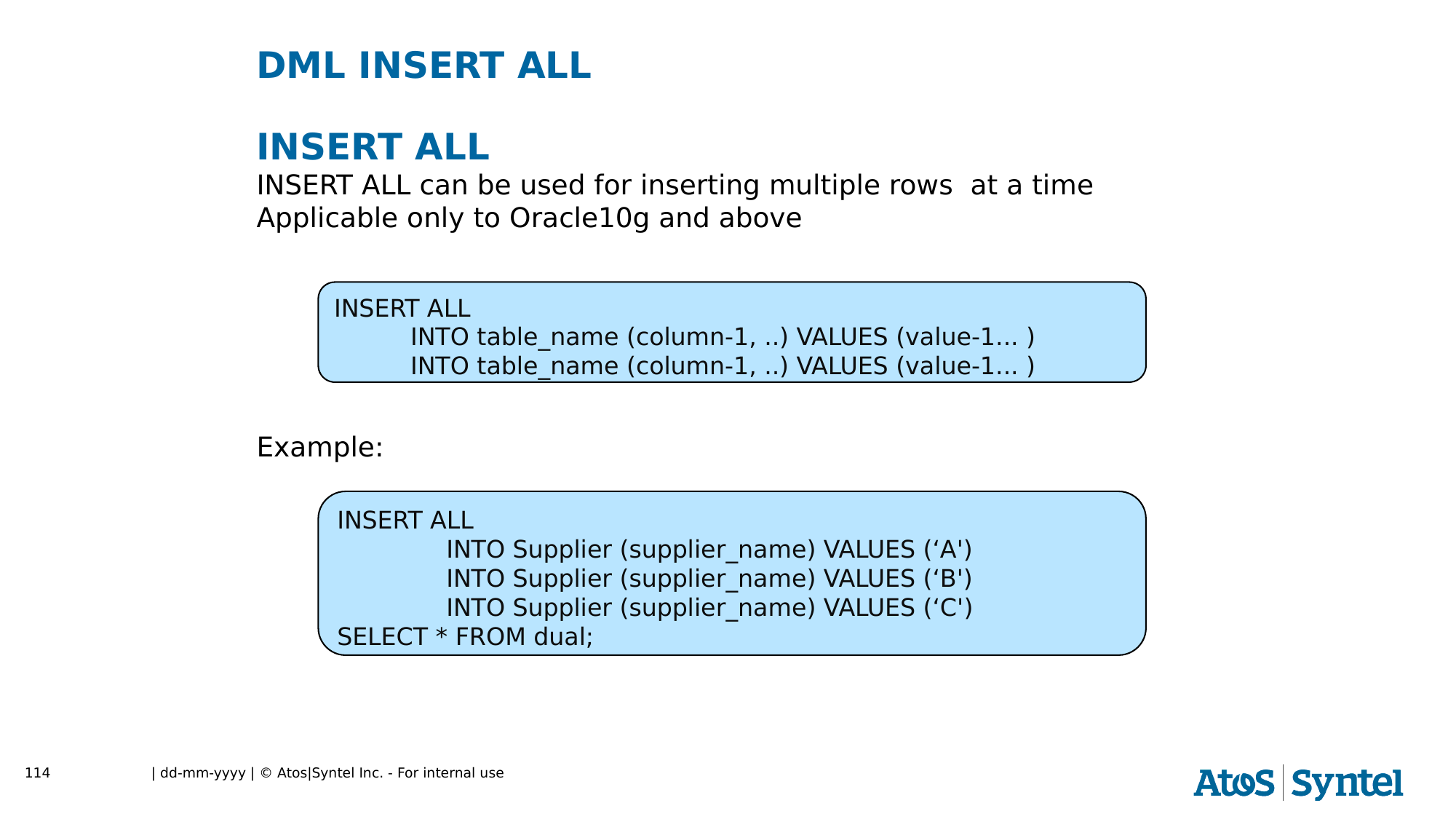

DML INSERT ALL
INSERT ALL
INSERT ALL can be used for inserting multiple rows  at a time
Applicable only to Oracle10g and above

Example:

INSERT ALL
          INTO table_name (column-1, ..) VALUES (value-1... )
          INTO table_name (column-1, ..) VALUES (value-1... )
INSERT ALL
	INTO Supplier (supplier_name) VALUES (‘A')
	INTO Supplier (supplier_name) VALUES (‘B')
	INTO Supplier (supplier_name) VALUES (‘C')
SELECT * FROM dual;